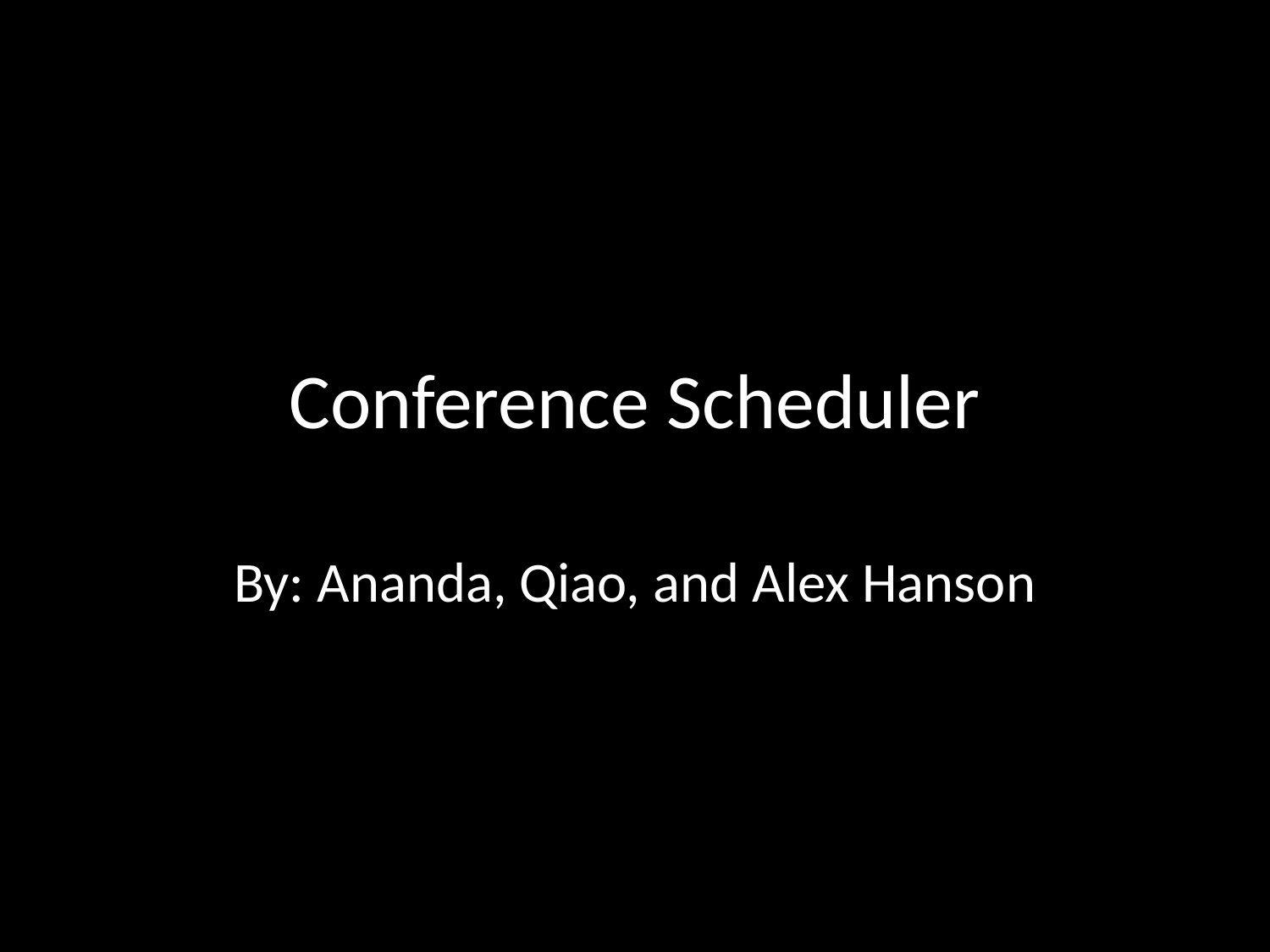

# Conference Scheduler
By: Ananda, Qiao, and Alex Hanson